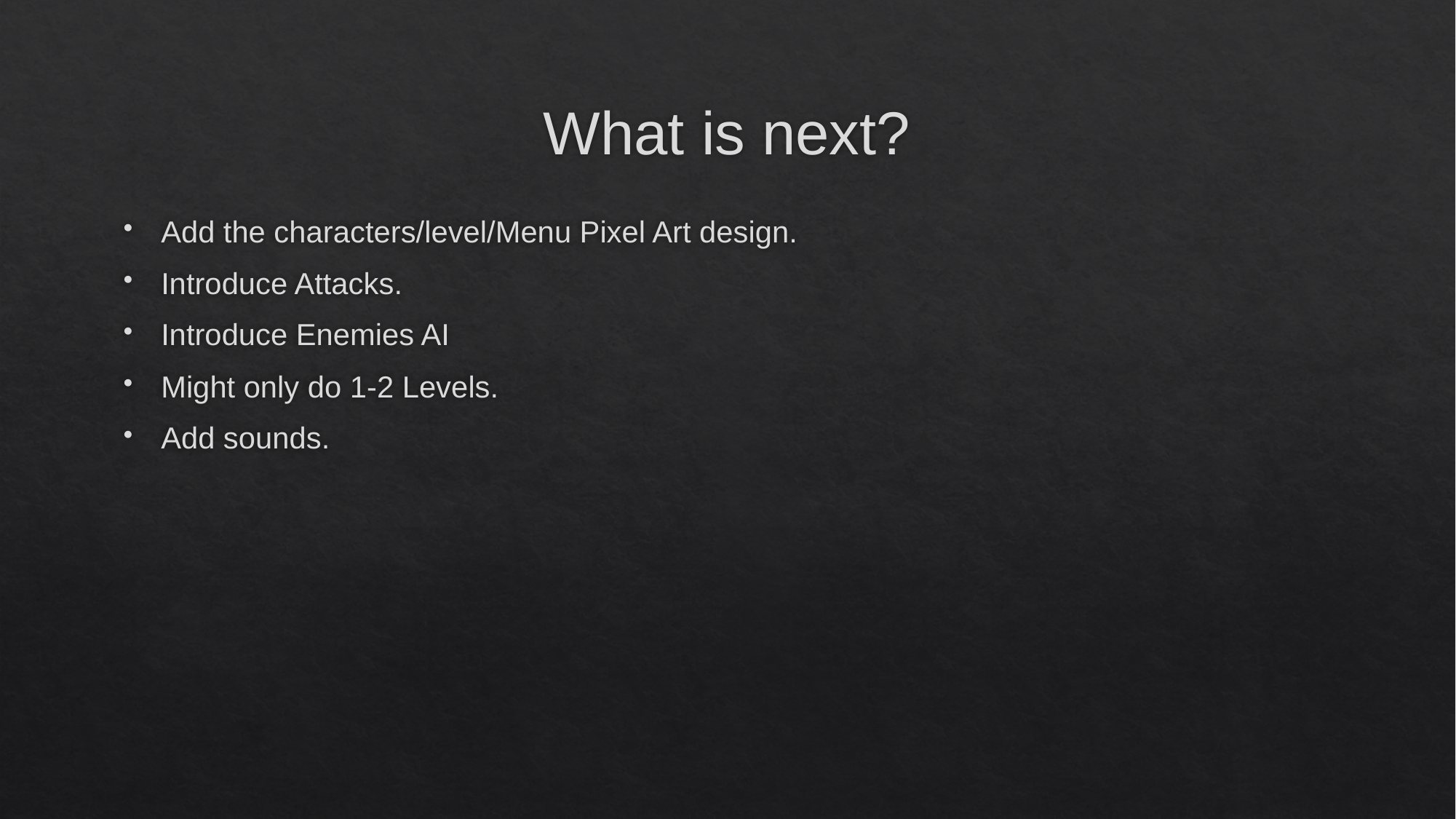

# What is next?
Add the characters/level/Menu Pixel Art design.
Introduce Attacks.
Introduce Enemies AI
Might only do 1-2 Levels.
Add sounds.